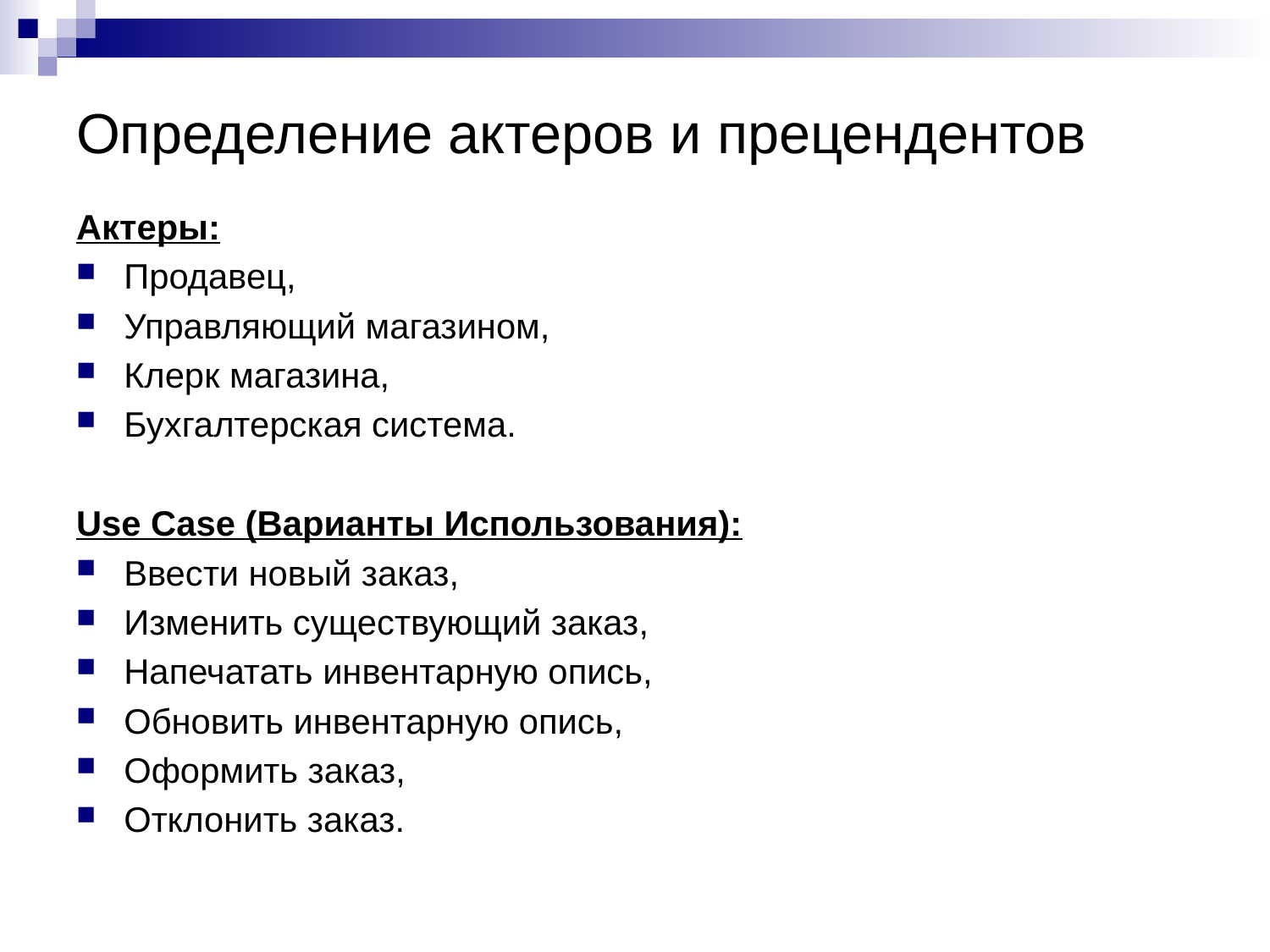

# Определение актеров и прецендентов
Актеры:
Продавец,
Управляющий магазином,
Клерк магазина,
Бухгалтерская система.

Use Case (Варианты Использования):
Ввести новый заказ,
Изменить существующий заказ,
Напечатать инвентарную опись,
Обновить инвентарную опись,
Оформить заказ,
Отклонить заказ.